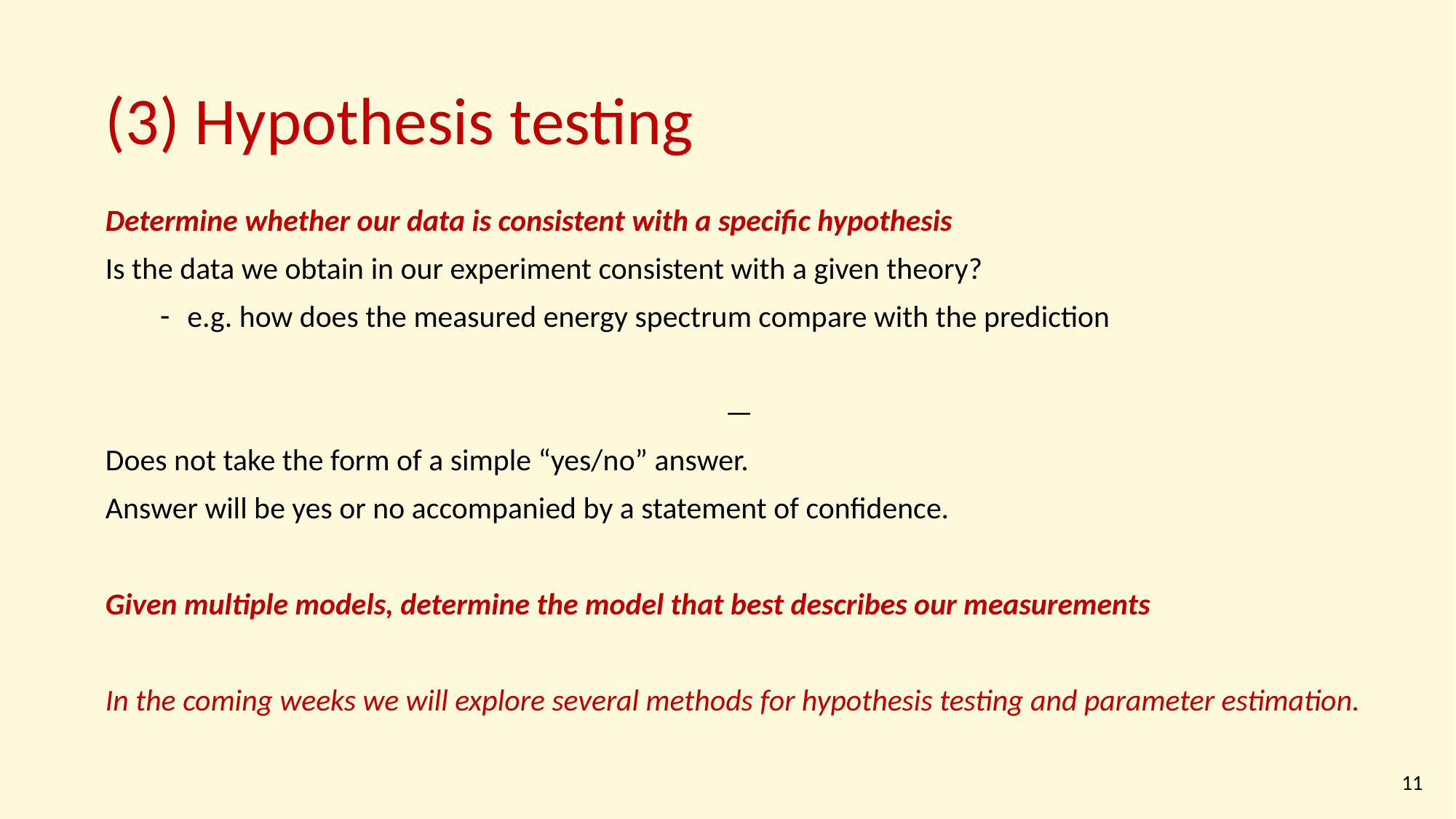

# (3) Hypothesis testing
Determine whether our data is consistent with a specific hypothesis
Is the data we obtain in our experiment consistent with a given theory?
e.g. how does the measured energy spectrum compare with the prediction

—
Does not take the form of a simple “yes/no” answer.
Answer will be yes or no accompanied by a statement of confidence.

Given multiple models, determine the model that best describes our measurements

In the coming weeks we will explore several methods for hypothesis testing and parameter estimation.
11